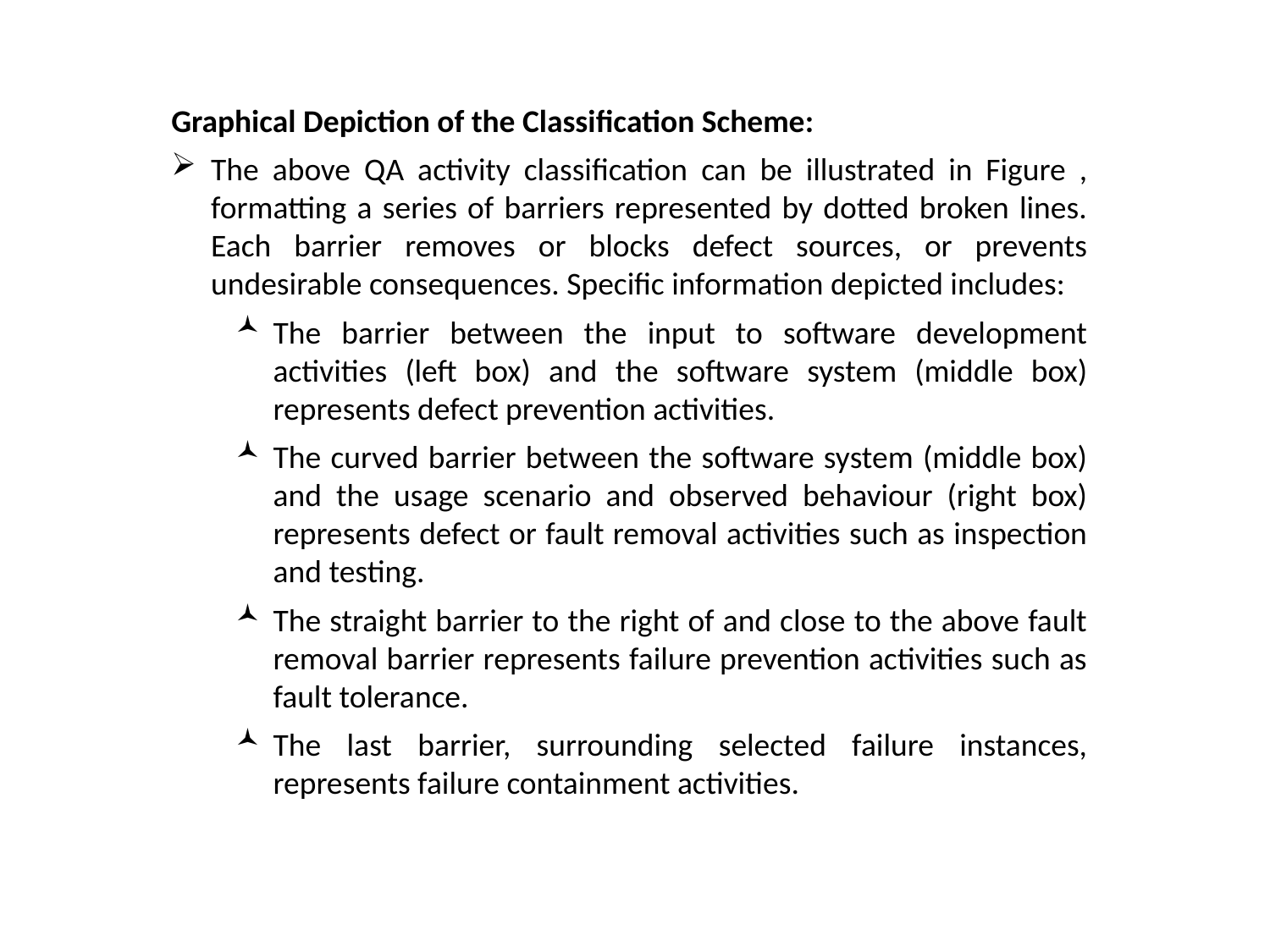

Graphical Depiction of the Classification Scheme:
The above QA activity classification can be illustrated in Figure , formatting a series of barriers represented by dotted broken lines. Each barrier removes or blocks defect sources, or prevents undesirable consequences. Specific information depicted includes:
The barrier between the input to software development activities (left box) and the software system (middle box) represents defect prevention activities.
The curved barrier between the software system (middle box) and the usage scenario and observed behaviour (right box) represents defect or fault removal activities such as inspection and testing.
The straight barrier to the right of and close to the above fault removal barrier represents failure prevention activities such as fault tolerance.
The last barrier, surrounding selected failure instances, represents failure containment activities.